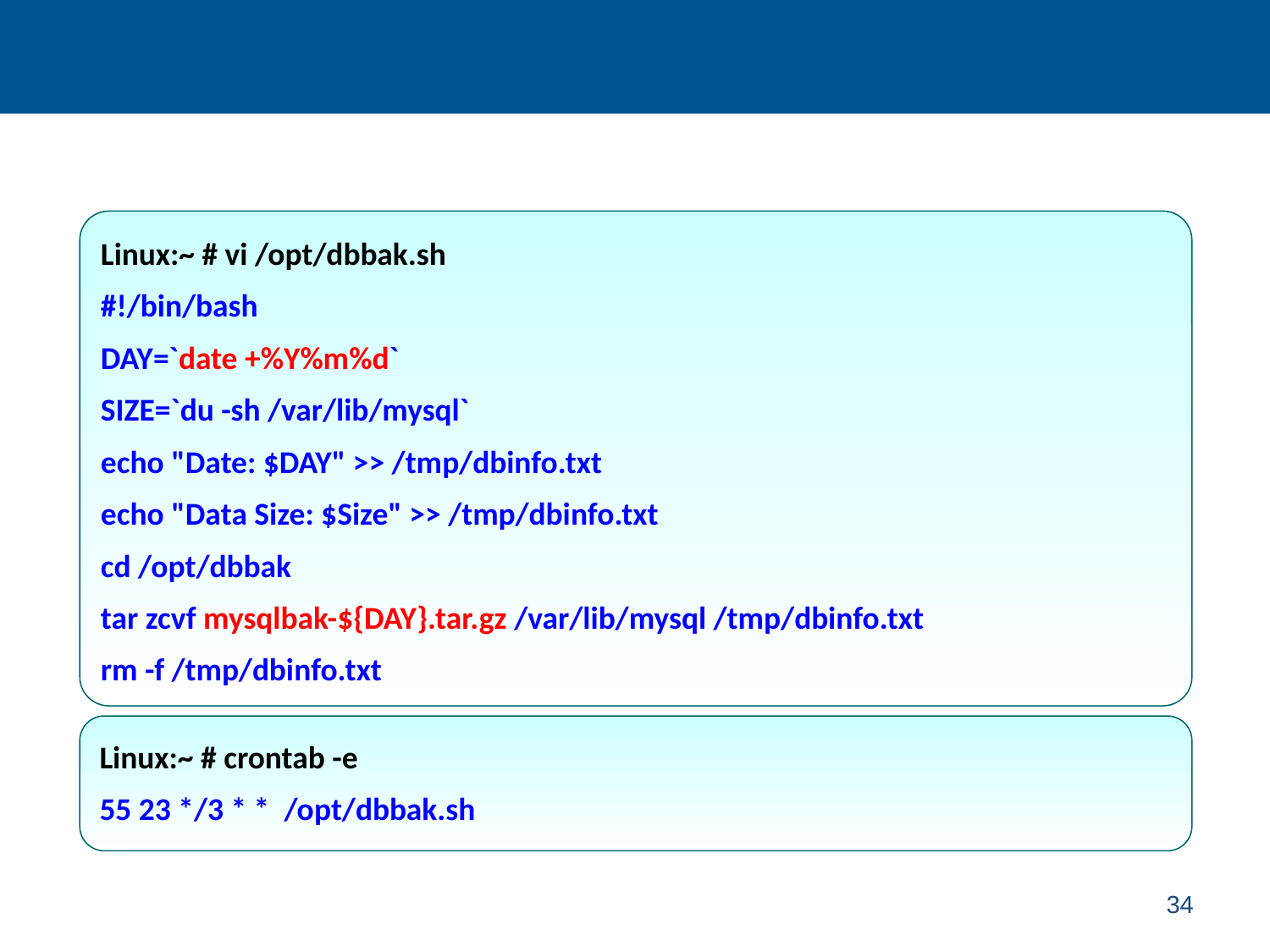

#

Linux:~ # vi /opt/dbbak.sh
#!/bin/bash
DAY=`date +%Y%m%d`
SIZE=`du -sh /var/lib/mysql`
echo "Date: $DAY" >> /tmp/dbinfo.txt
echo "Data Size: $Size" >> /tmp/dbinfo.txt
cd /opt/dbbak
tar zcvf mysqlbak-${DAY}.tar.gz /var/lib/mysql /tmp/dbinfo.txt
rm -f /tmp/dbinfo.txt
Linux:~ # crontab -e
55 23 */3 * *  /opt/dbbak.sh
34